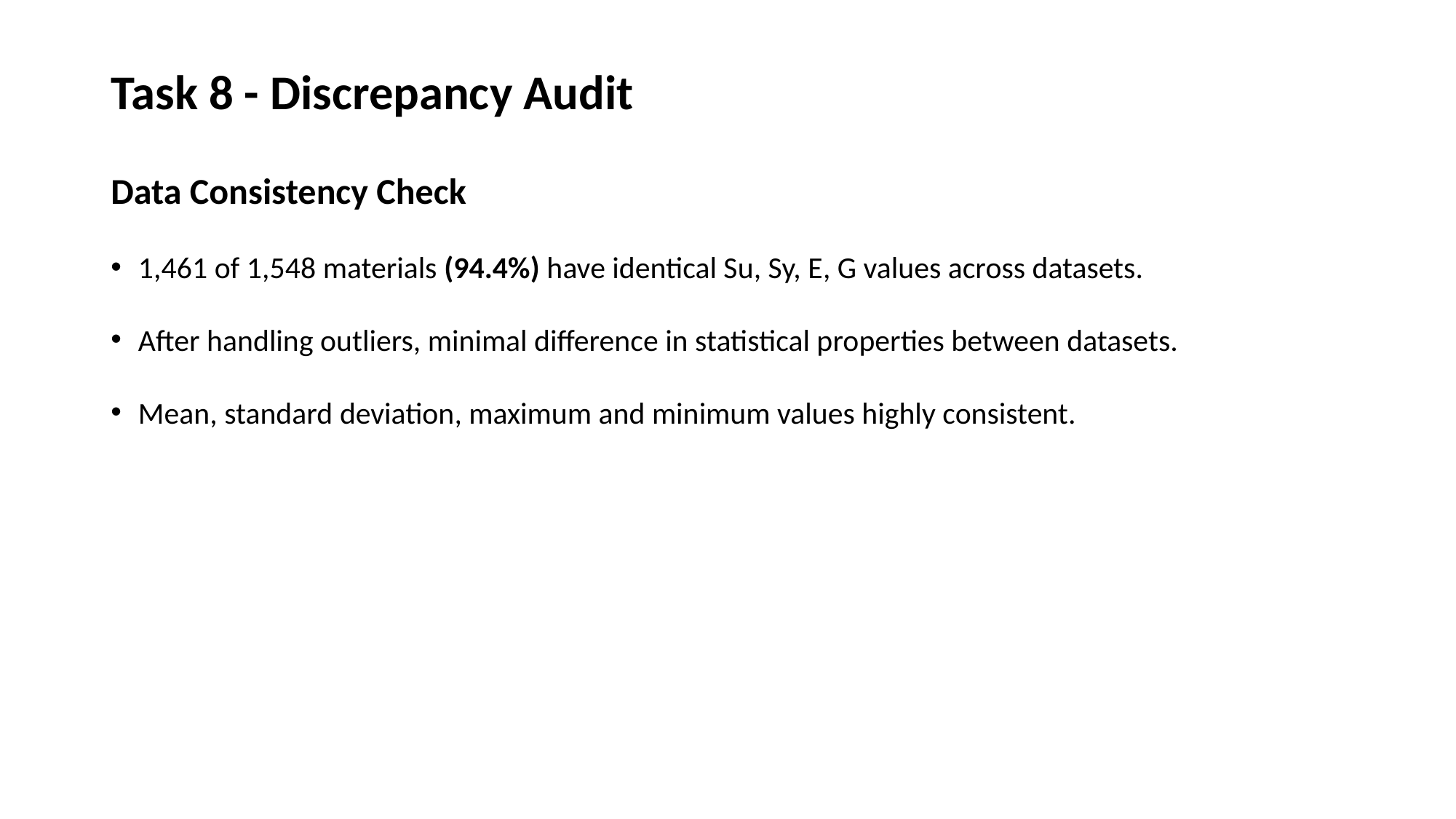

# Task 8 - Discrepancy Audit
Data Consistency Check

1,461 of 1,548 materials (94.4%) have identical Su, Sy, E, G values across datasets.

After handling outliers, minimal difference in statistical properties between datasets.

Mean, standard deviation, maximum and minimum values highly consistent.